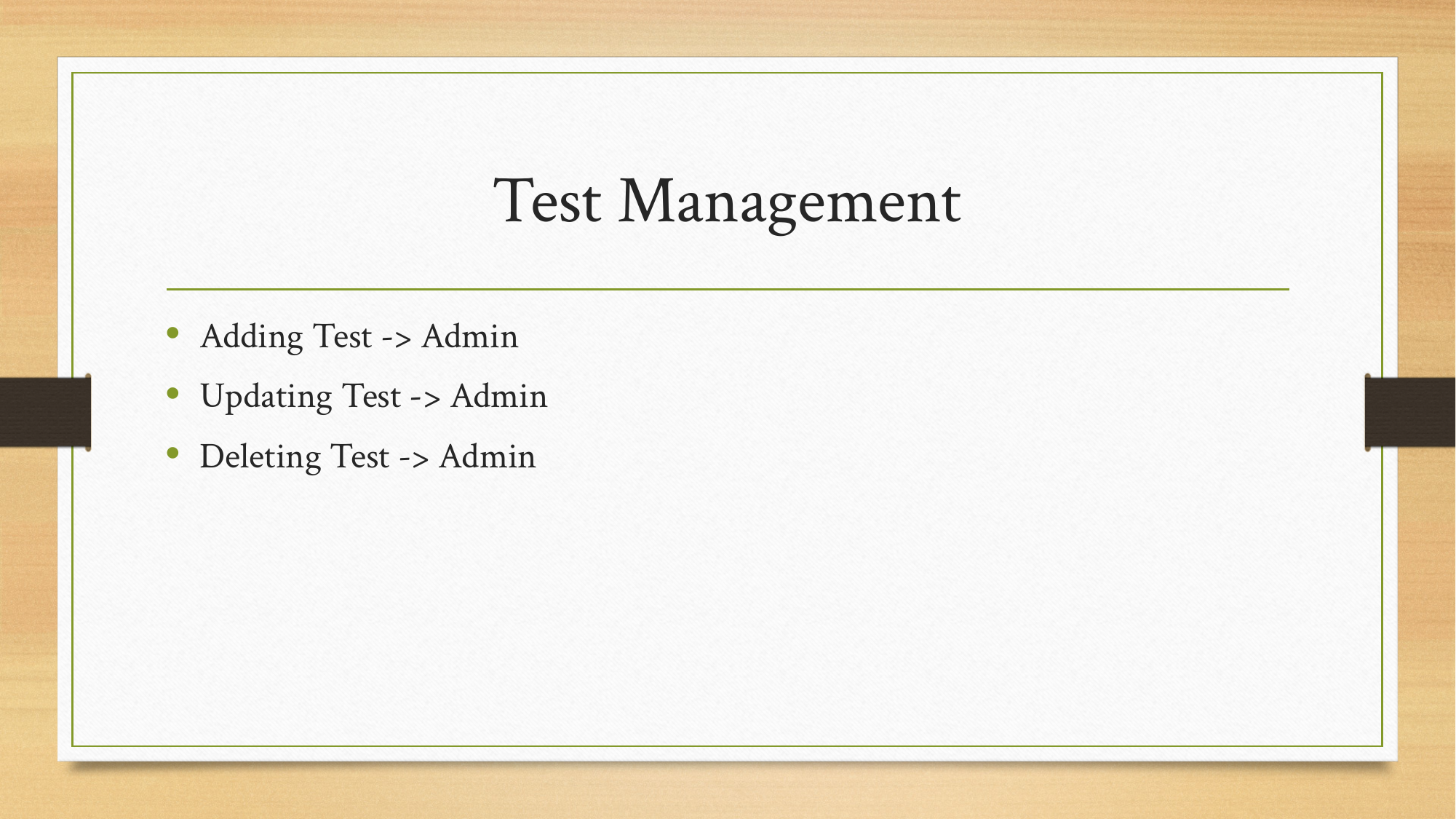

# Test Management
Adding Test -> Admin
Updating Test -> Admin
Deleting Test -> Admin